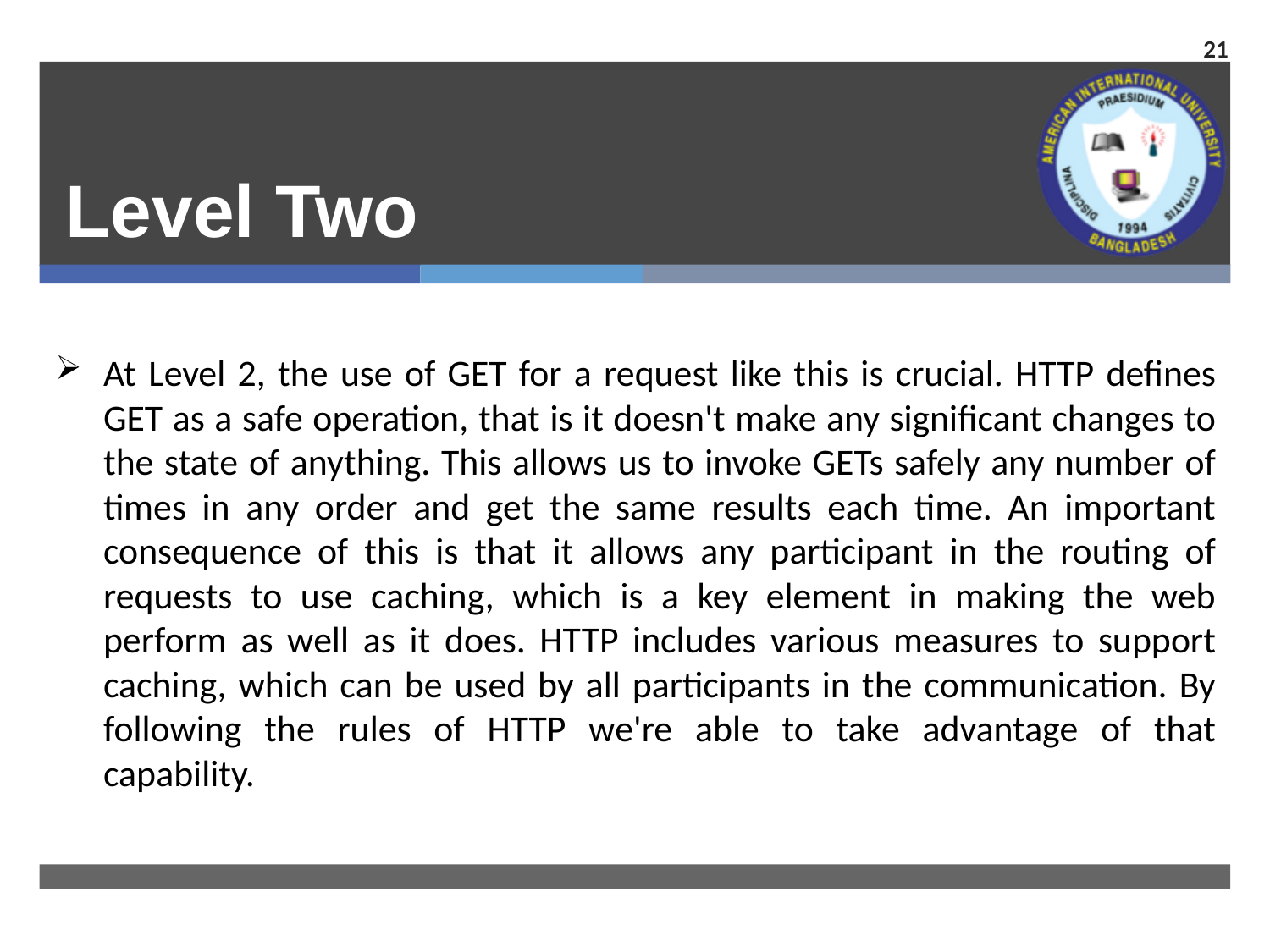

21
# Level Two
At Level 2, the use of GET for a request like this is crucial. HTTP defines GET as a safe operation, that is it doesn't make any significant changes to the state of anything. This allows us to invoke GETs safely any number of times in any order and get the same results each time. An important consequence of this is that it allows any participant in the routing of requests to use caching, which is a key element in making the web perform as well as it does. HTTP includes various measures to support caching, which can be used by all participants in the communication. By following the rules of HTTP we're able to take advantage of that capability.